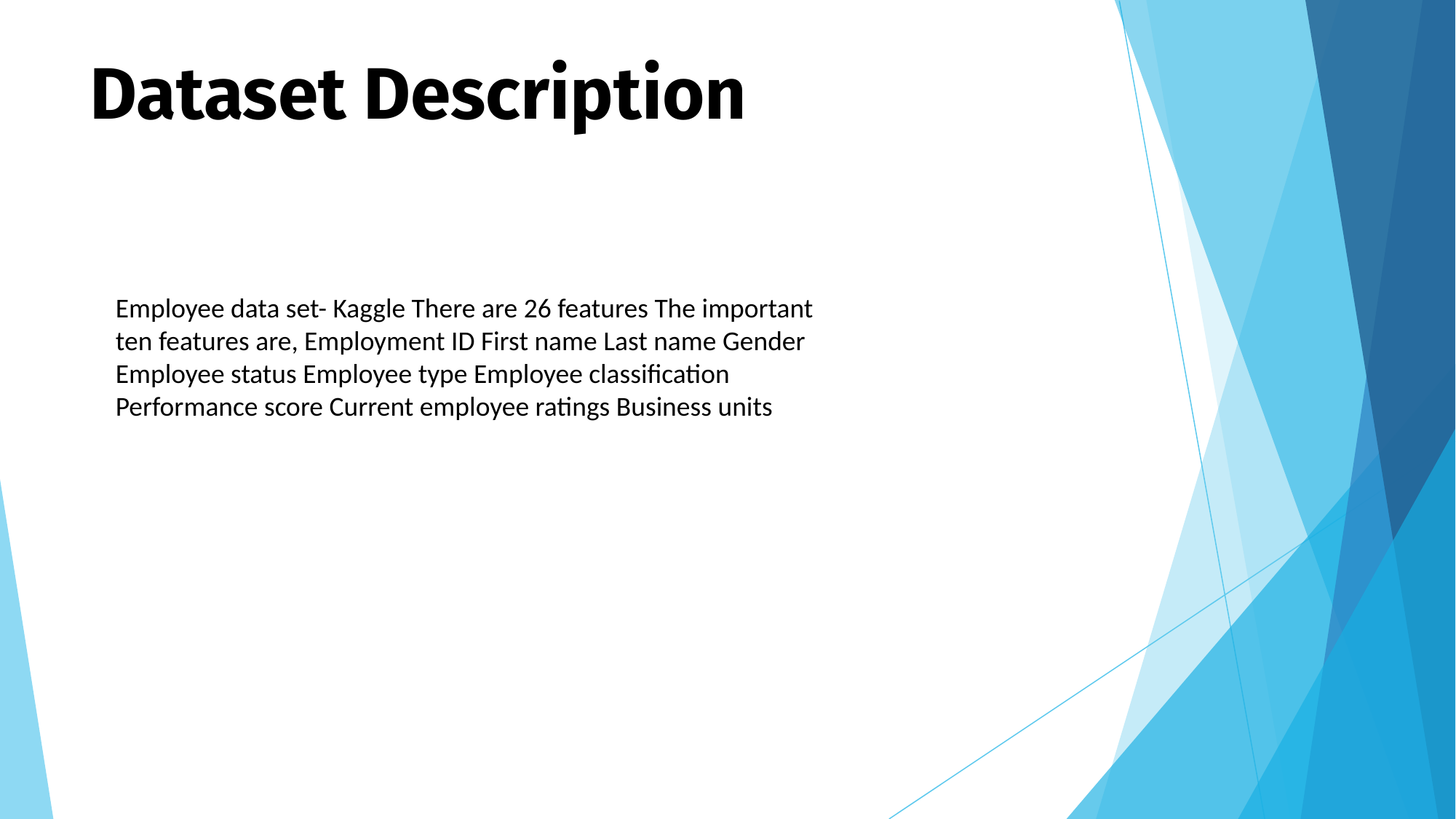

# Dataset Description
Employee data set- Kaggle There are 26 features The important ten features are, Employment ID First name Last name Gender Employee status Employee type Employee classification Performance score Current employee ratings Business units